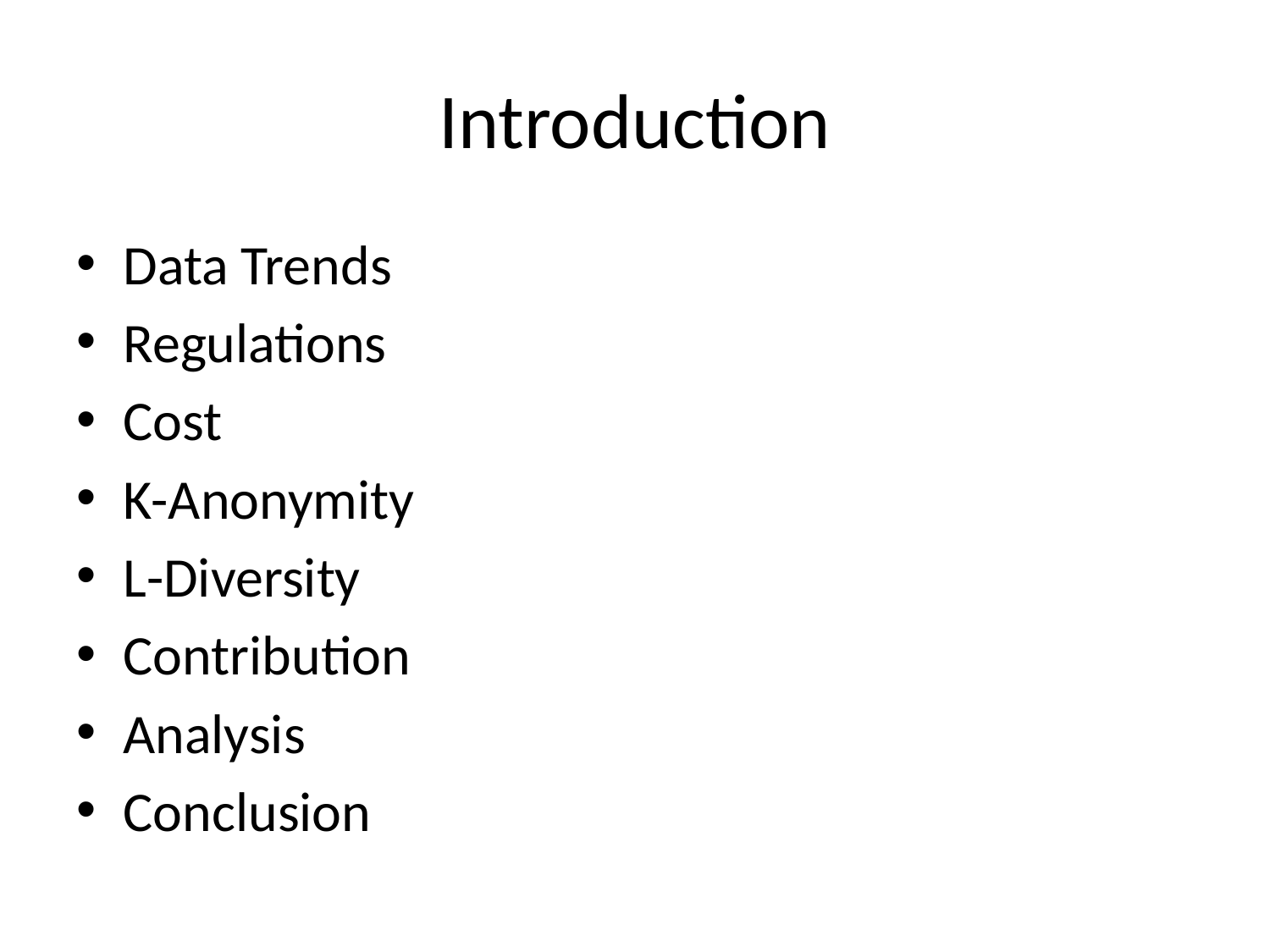

# Introduction
Data Trends
Regulations
Cost
K-Anonymity
L-Diversity
Contribution
Analysis
Conclusion